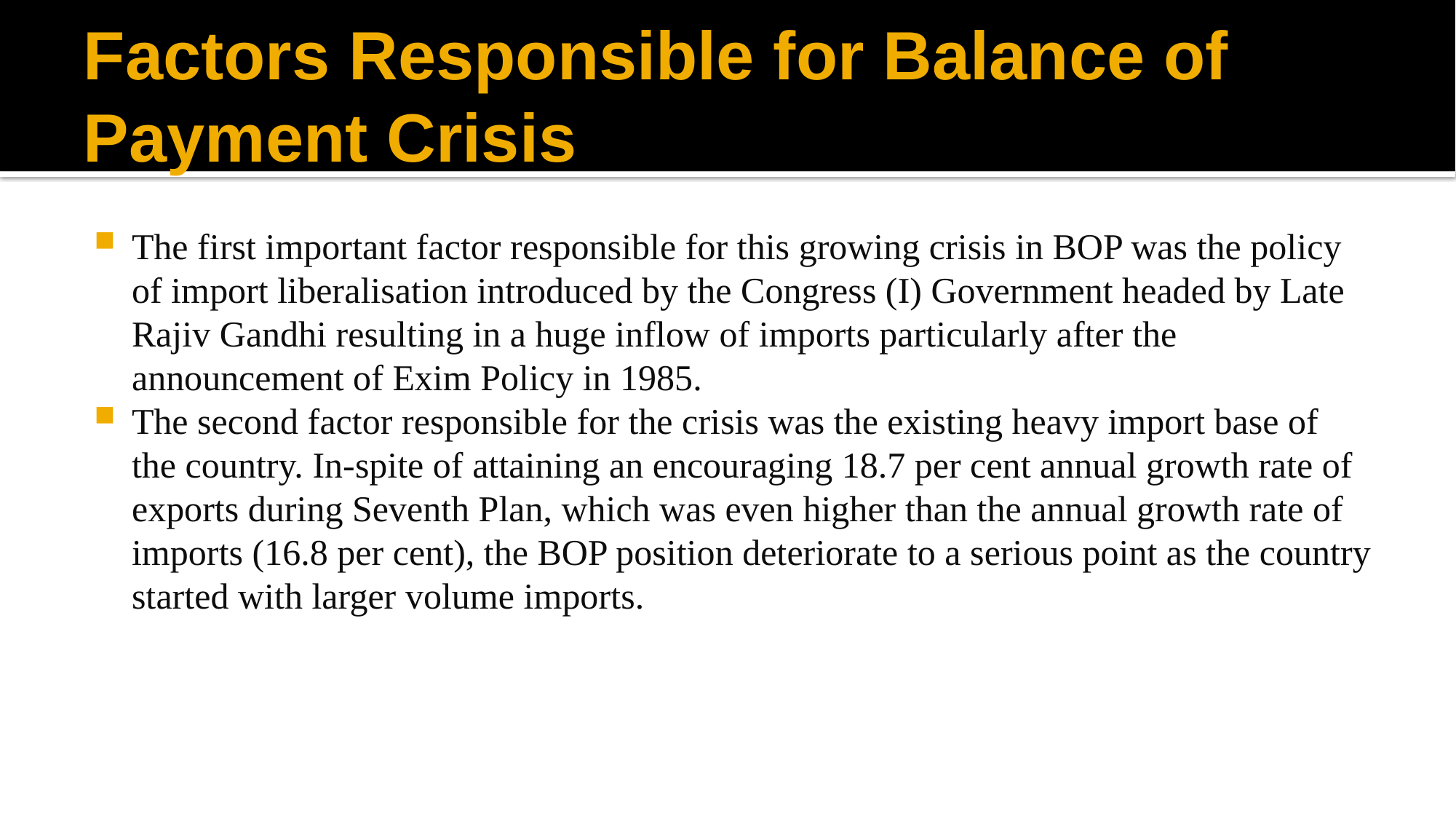

# Factors Responsible for Balance of Payment Crisis
The first important factor responsible for this growing crisis in BOP was the policy of import liberalisation introduced by the Congress (I) Government headed by Late Rajiv Gandhi resulting in a huge inflow of imports particularly after the announcement of Exim Policy in 1985.
The second factor responsible for the crisis was the existing heavy import base of the country. In-spite of attaining an encouraging 18.7 per cent annual growth rate of exports during Seventh Plan, which was even higher than the annual growth rate of imports (16.8 per cent), the BOP position deteriorate to a serious point as the country started with larger volume imports.